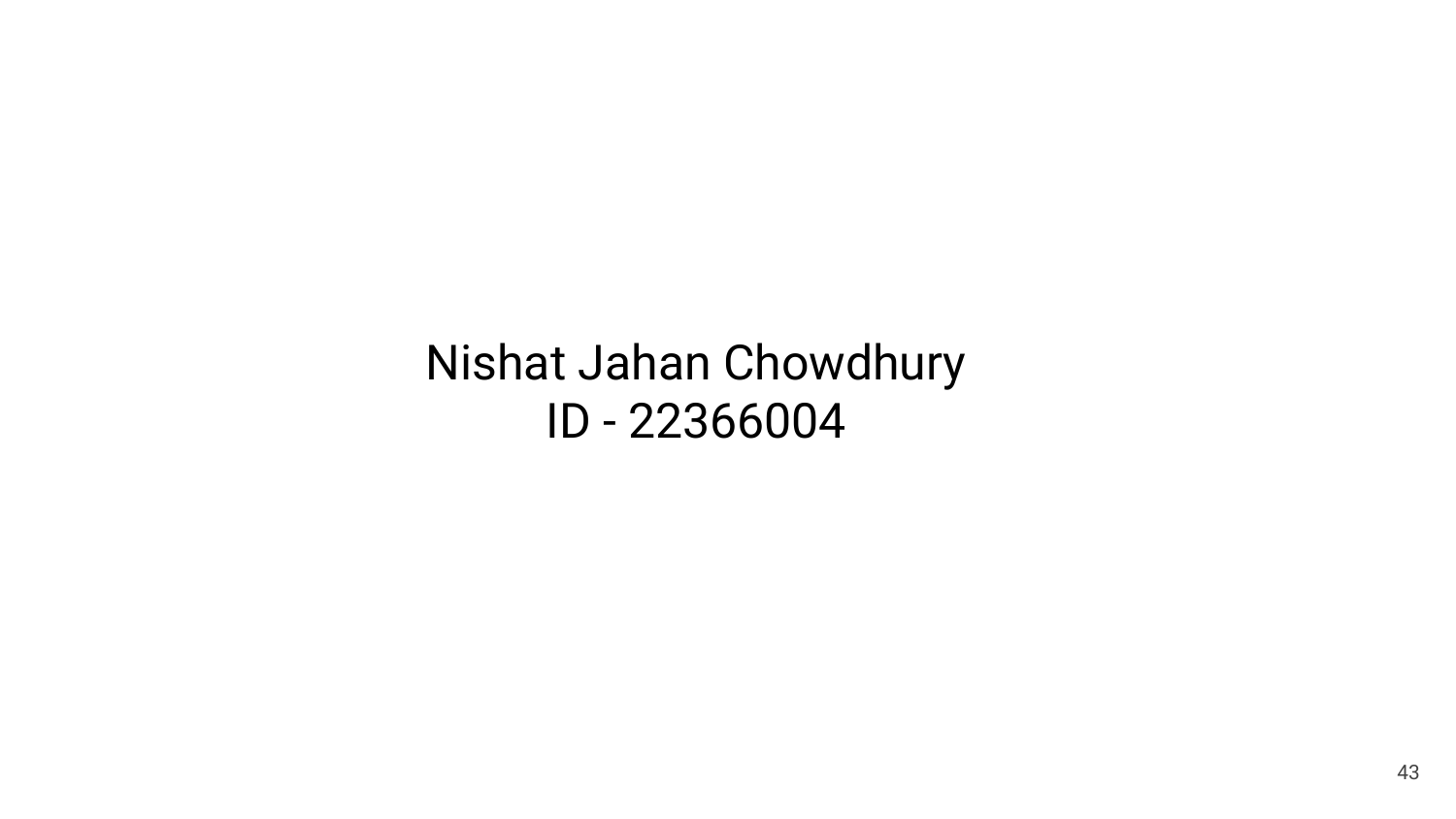

Nishat Jahan Chowdhury
ID - 22366004
43